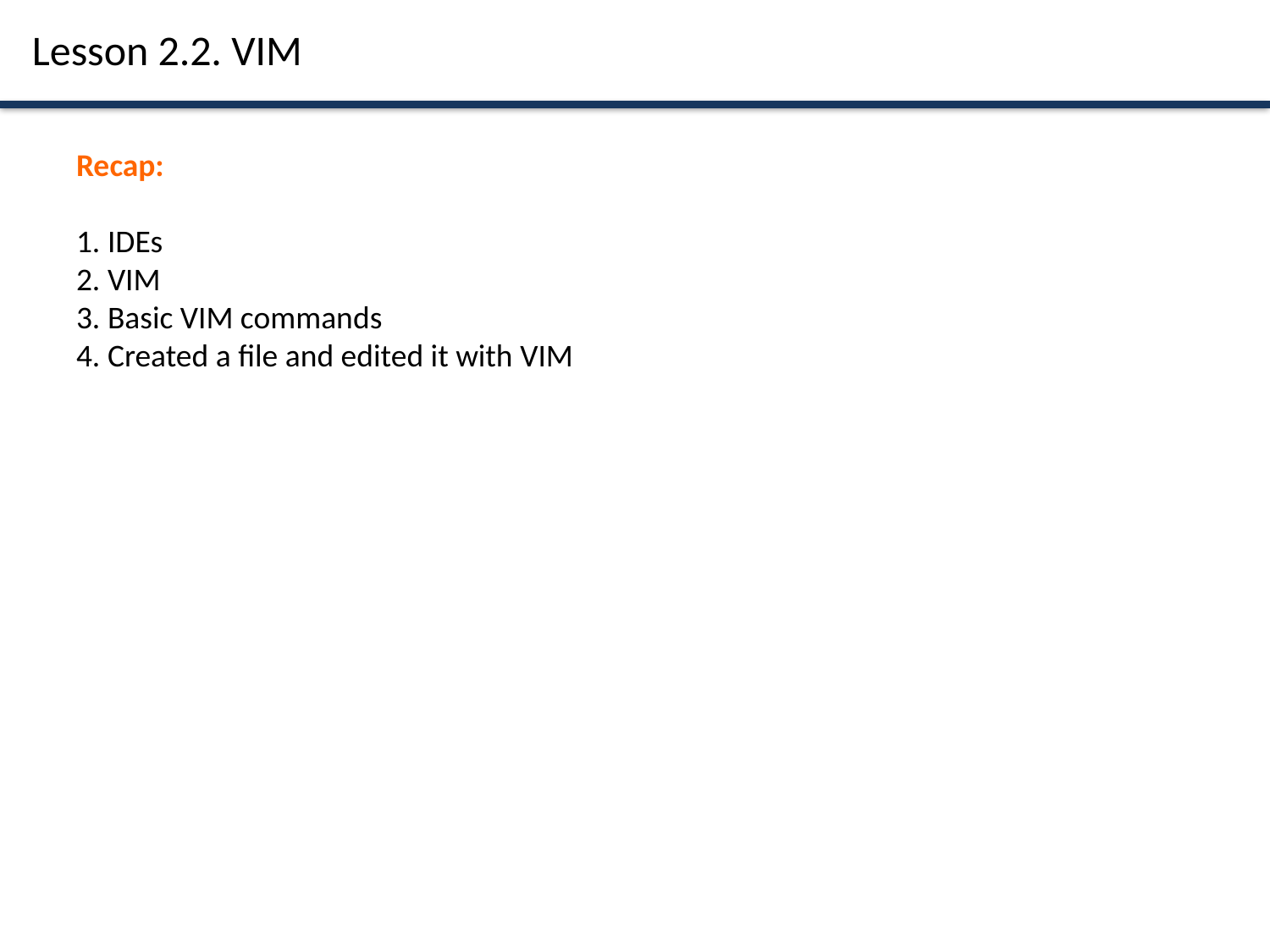

Lesson 2.2. VIM
Recap:
1. IDEs
2. VIM
3. Basic VIM commands
4. Created a file and edited it with VIM